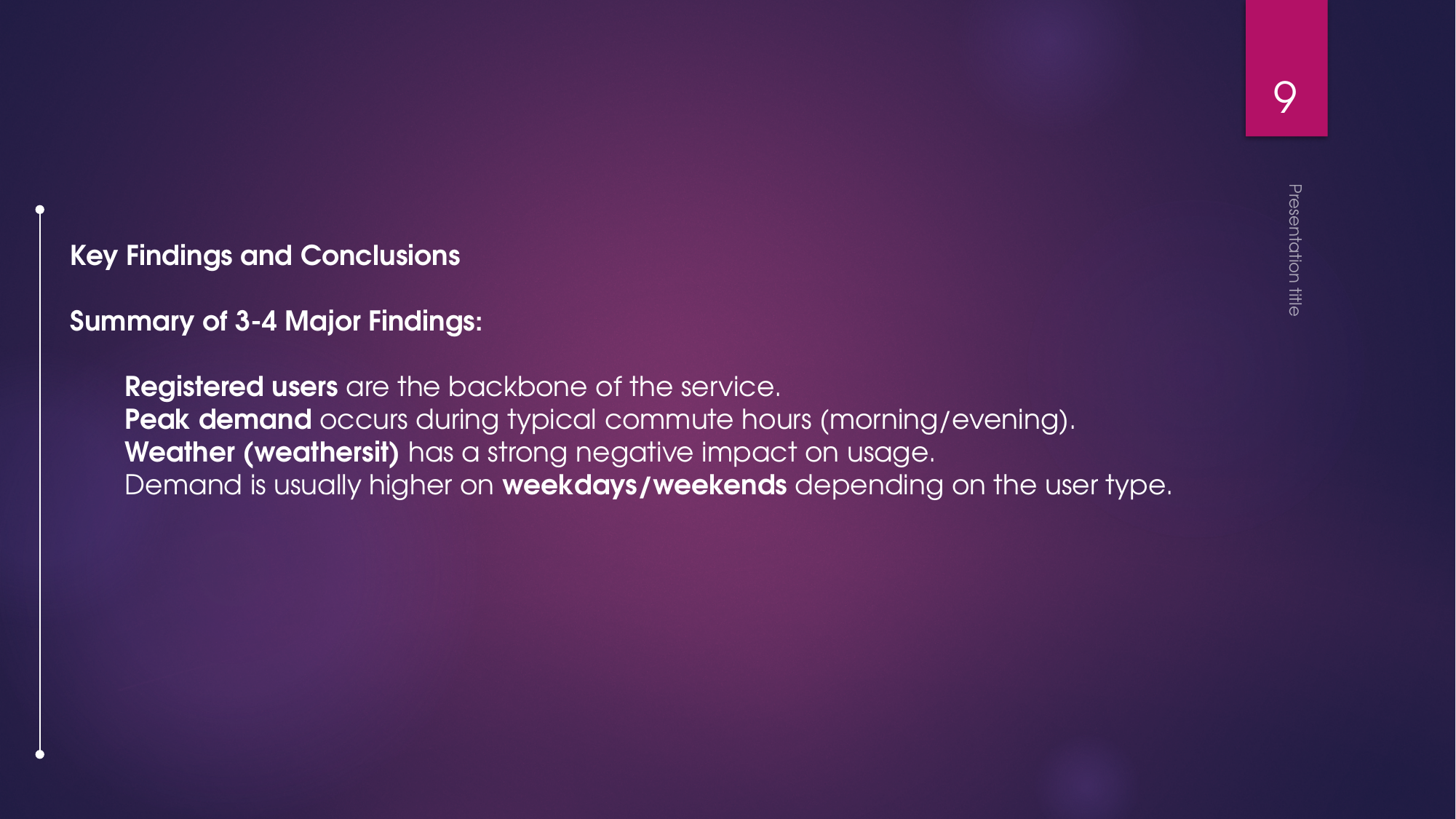

9
Key Findings and Conclusions

Summary of 3-4 Major Findings:

Registered users are the backbone of the service.
Peak demand occurs during typical commute hours (morning/evening).
Weather (weathersit) has a strong negative impact on usage.
Demand is usually higher on weekdays/weekends depending on the user type.

Presentation title